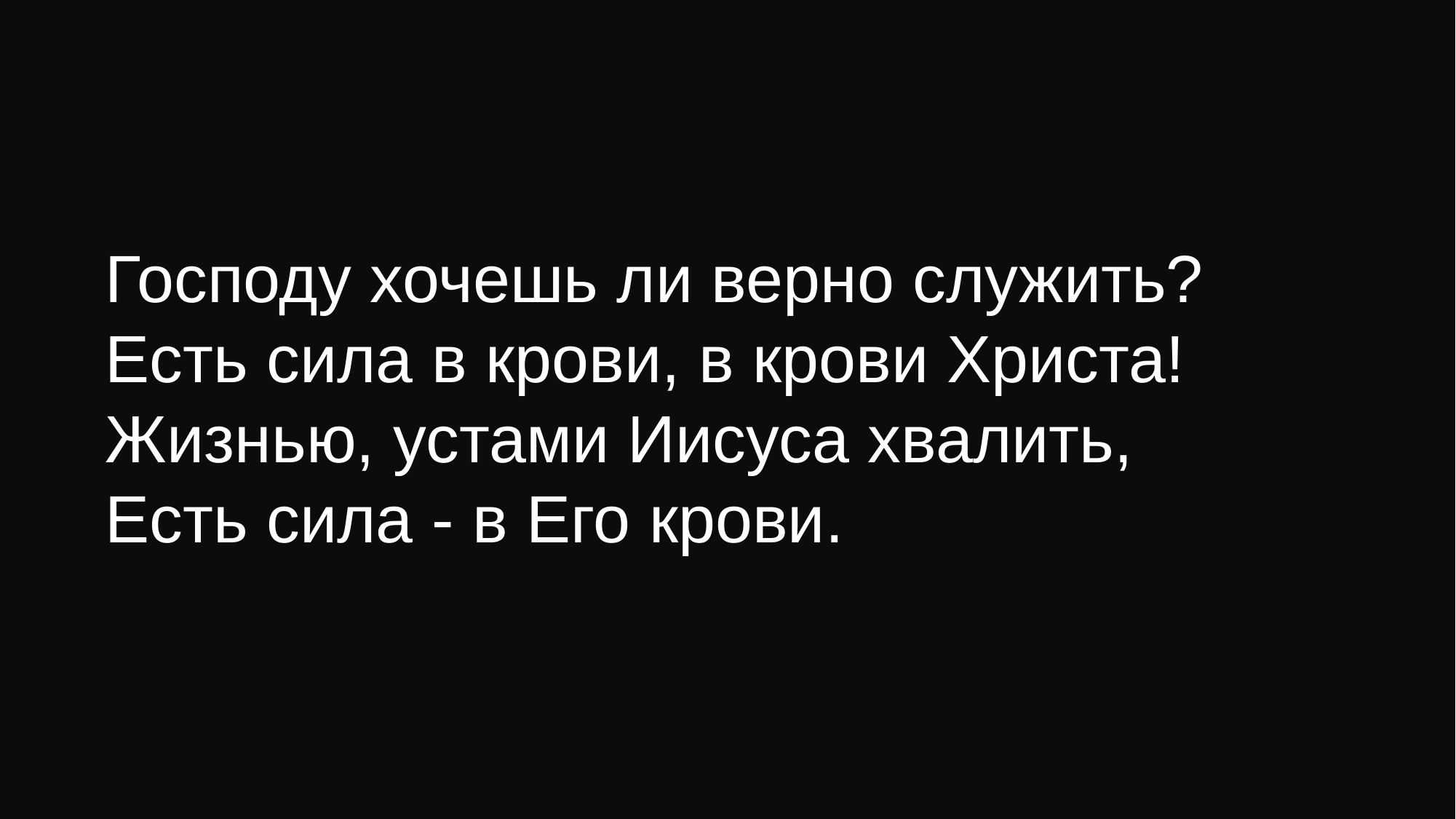

Господу хочешь ли верно служить?
Есть сила в крови, в крови Христа!
Жизнью, устами Иисуса хвалить,
Есть сила - в Его крови.